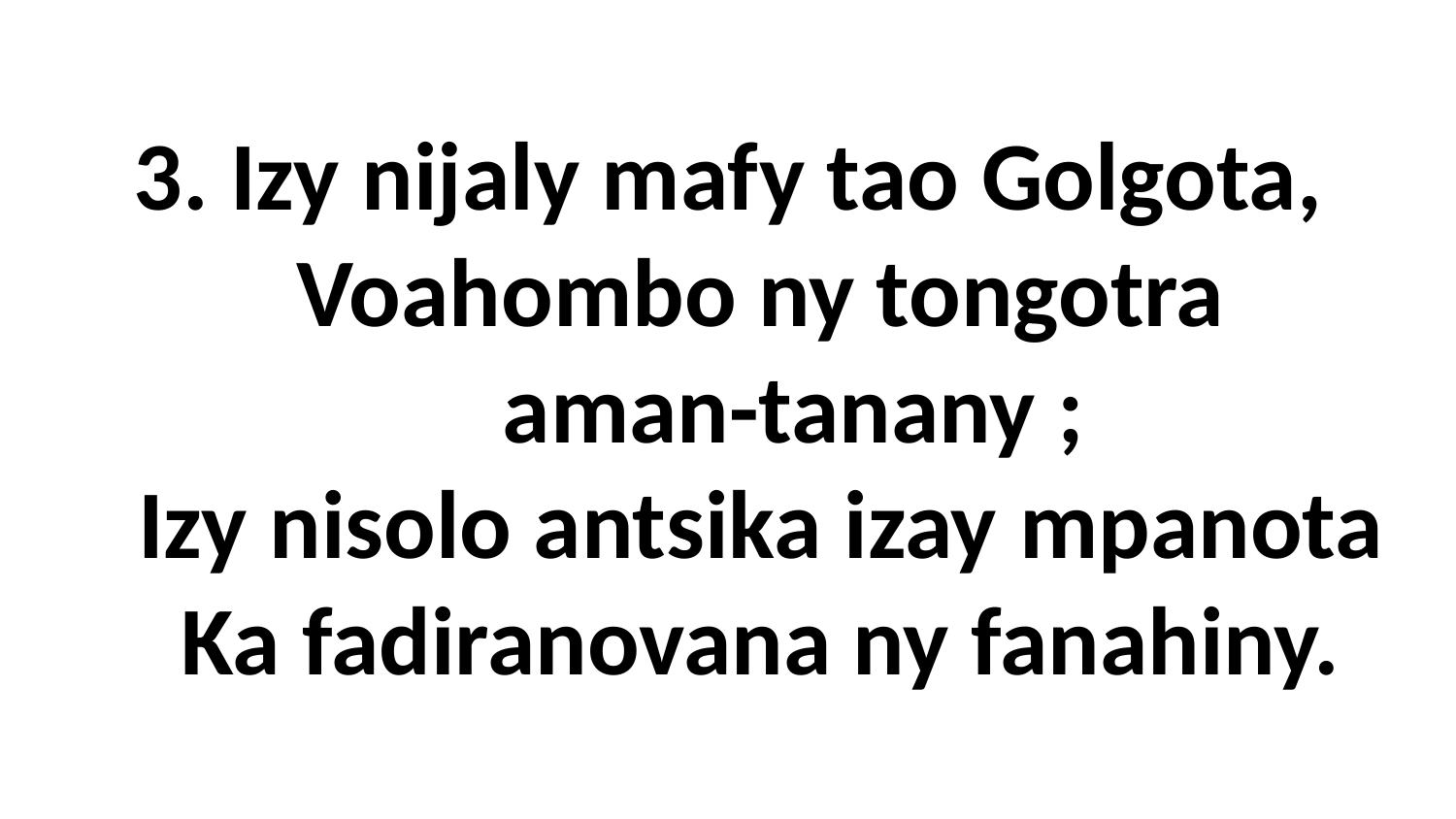

# 3. Izy nijaly mafy tao Golgota, Voahombo ny tongotra aman-tanany ; Izy nisolo antsika izay mpanota Ka fadiranovana ny fanahiny.